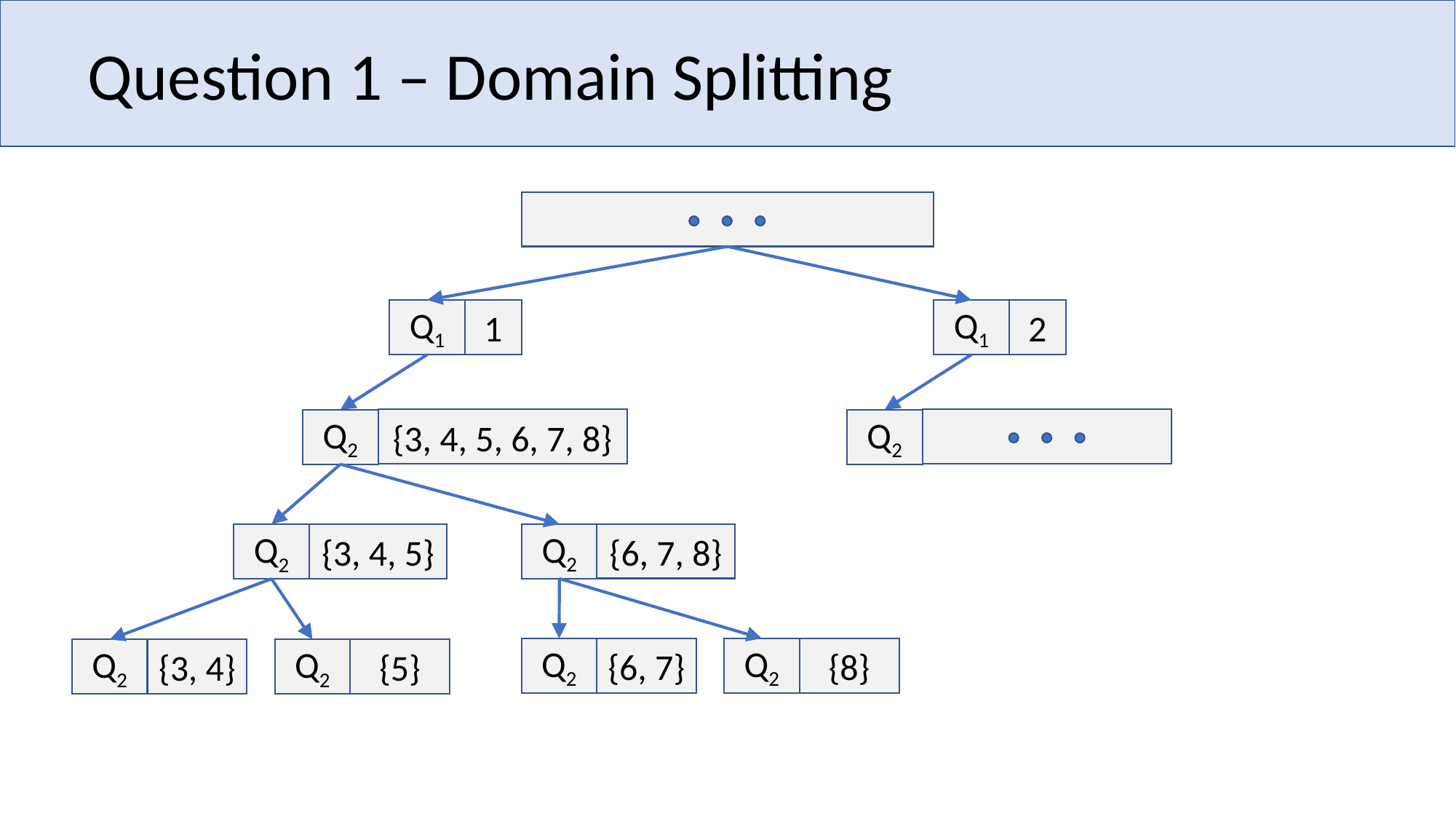

# Question 1 – Domain Splitting

1
Q1
2
Q1
{3, 4, 5, 6, 7, 8}
Q2

Q2

{6, 7, 8}
Q2
{3, 4, 5}
Q2
{6, 7}
Q2
{8}
Q2
{3, 4}
Q2
{5}
Q2